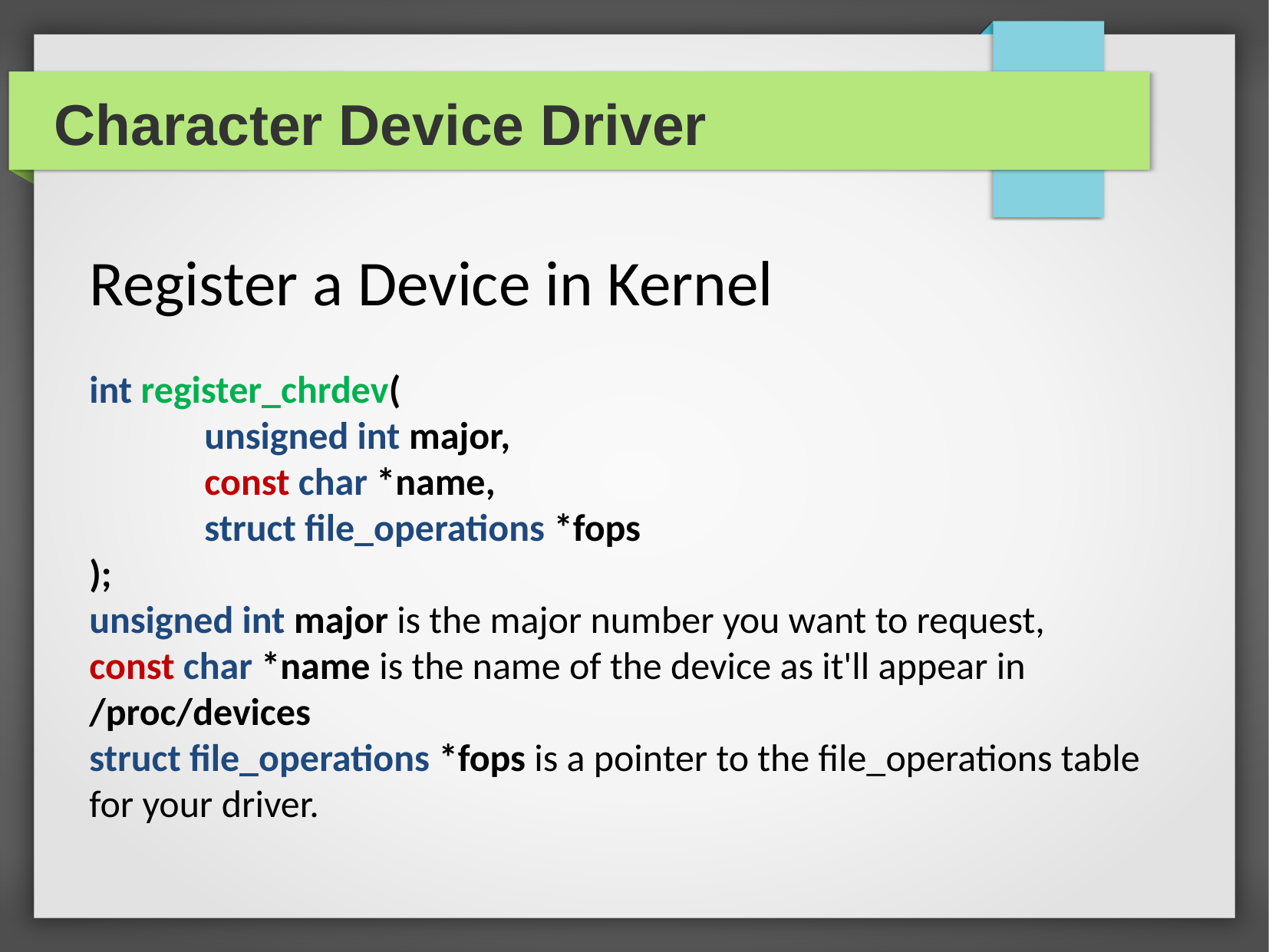

Character Device Driver

Register a Device in Kernel

int register_chrdev(
	unsigned int major,
	const char *name,
	struct file_operations *fops
);
unsigned int major is the major number you want to request,
const char *name is the name of the device as it'll appear in /proc/devices
struct file_operations *fops is a pointer to the file_operations table for your driver.